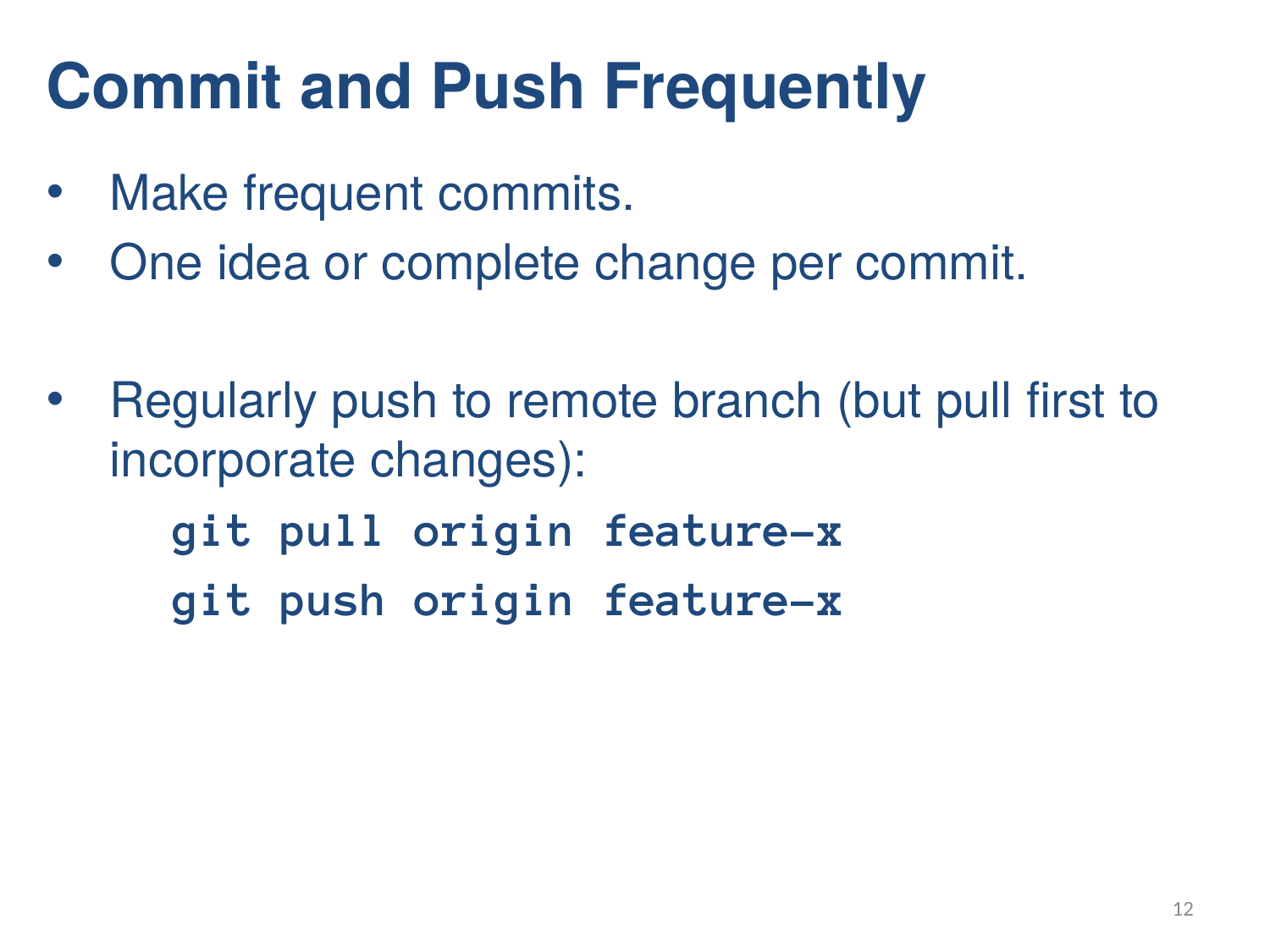

Commit and Push Frequently

Make frequent commits.
One idea or complete change per commit.

Regularly push to remote branch (but pull first to incorporate changes):
	git pull origin feature-x
	git push origin feature-x

12